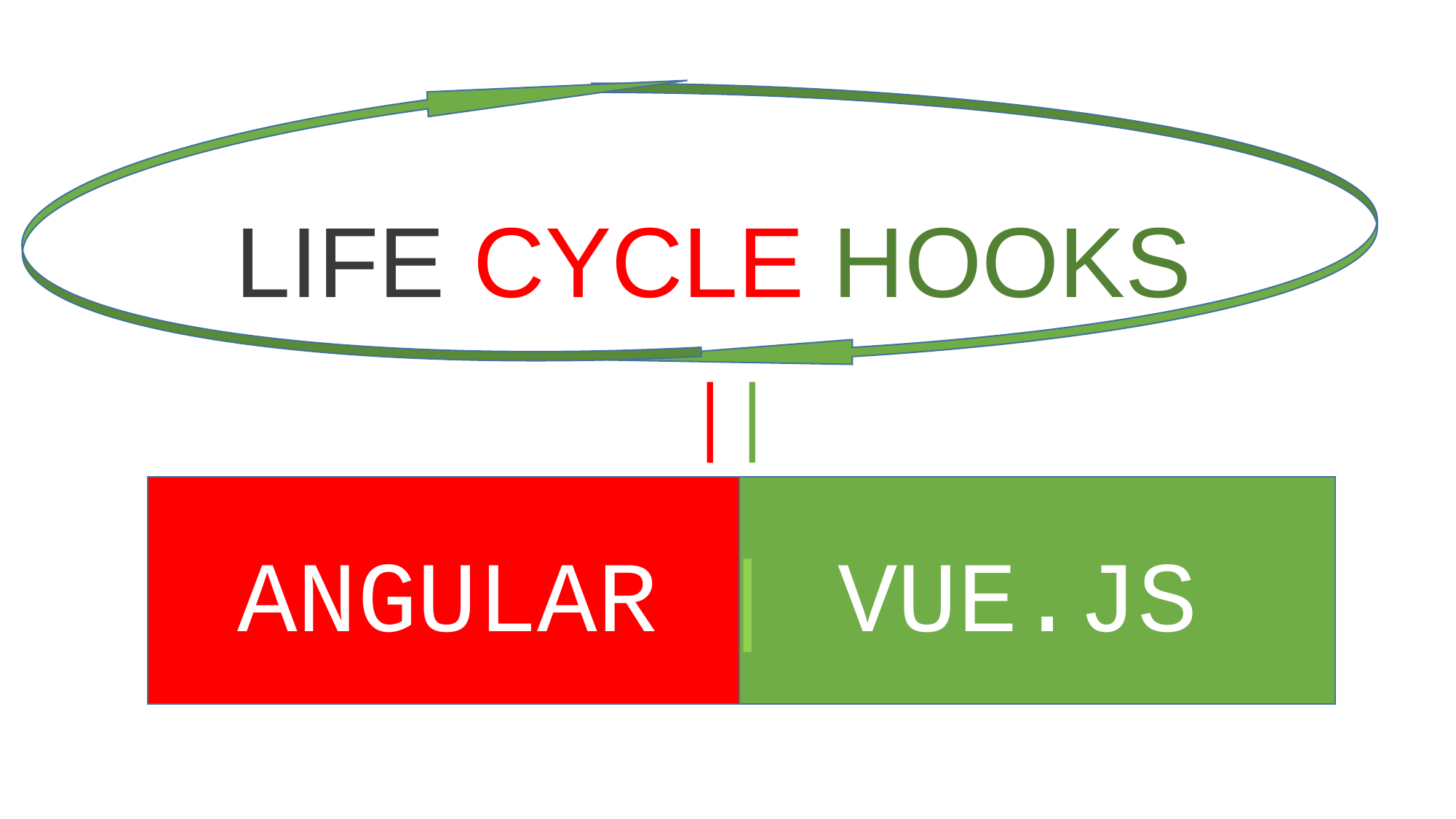

# LIFE CYCLE HOOKS
||

ANGULAR | VUE.JS